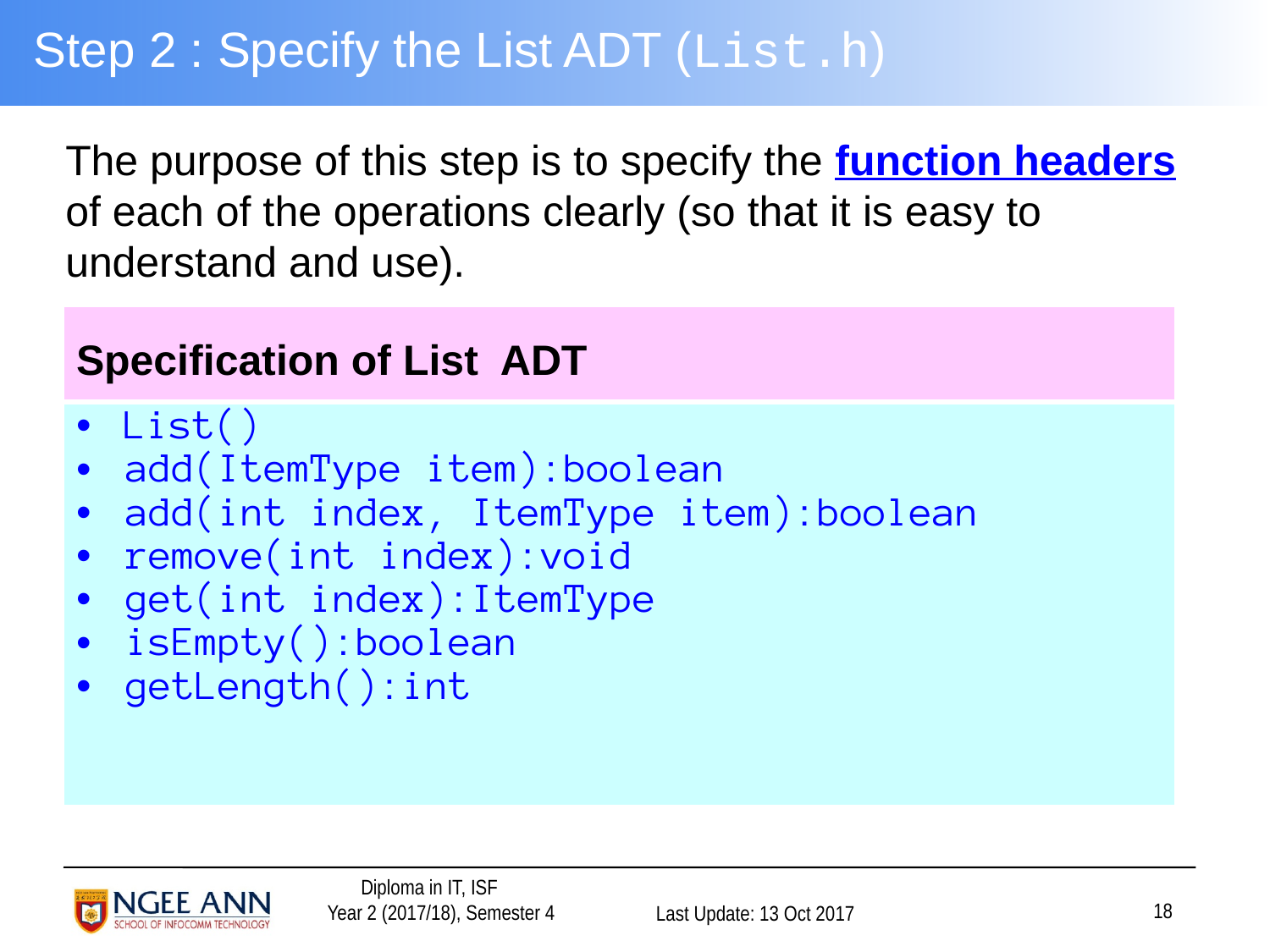

# Step 2 : Specify the List ADT (List.h)
The purpose of this step is to specify the function headers of each of the operations clearly (so that it is easy to understand and use).
| Specification of List ADT |
| --- |
| List() add(ItemType item):boolean add(int index, ItemType item):boolean remove(int index):void get(int index):ItemType isEmpty():boolean getLength():int |